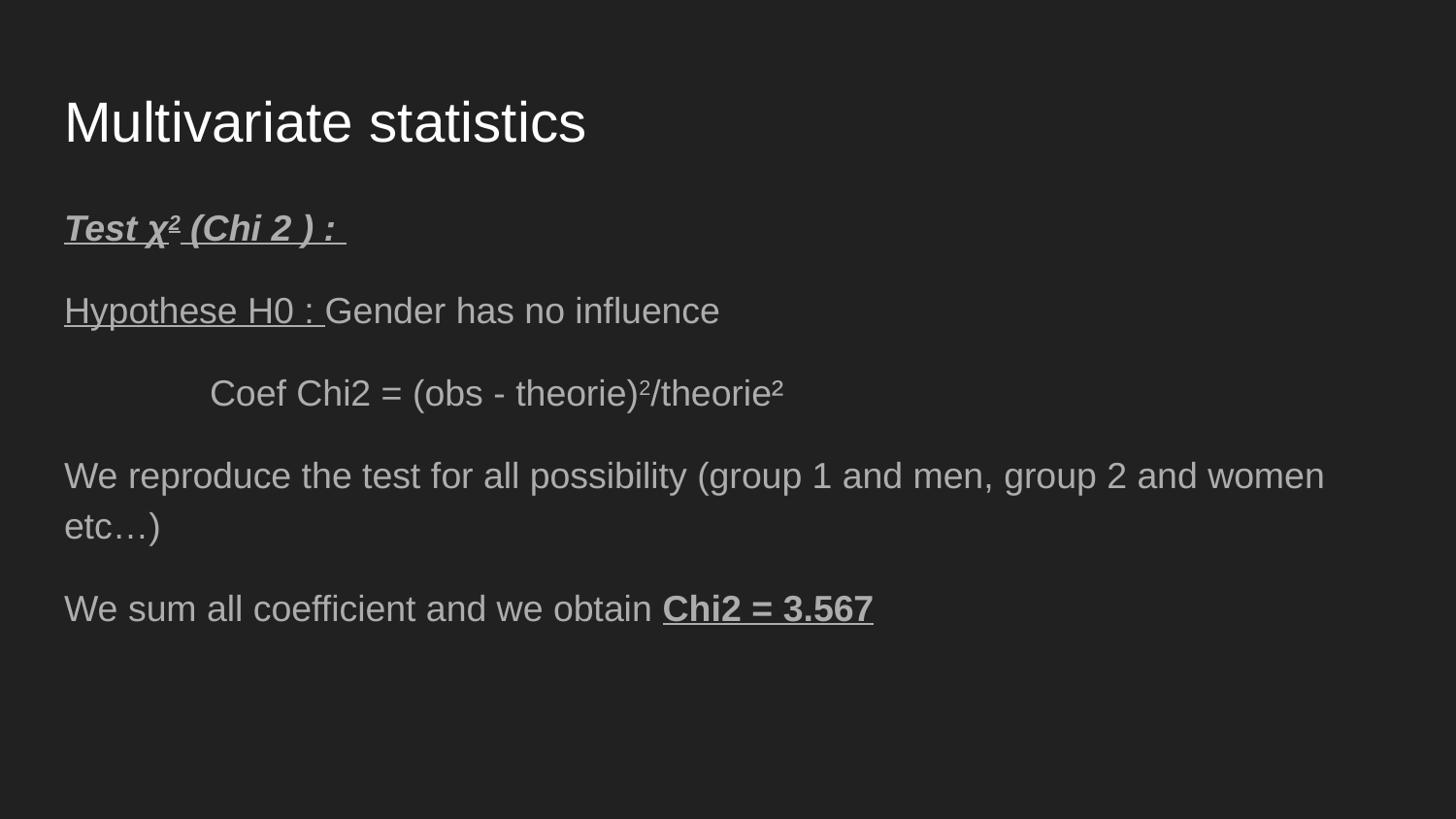

# Multivariate statistics
Test χ2 (Chi 2 ) :
Hypothese H0 : Gender has no influence
	Coef Chi2 = (obs - theorie)2/theorie²
We reproduce the test for all possibility (group 1 and men, group 2 and women etc…)
We sum all coefficient and we obtain Chi2 = 3.567